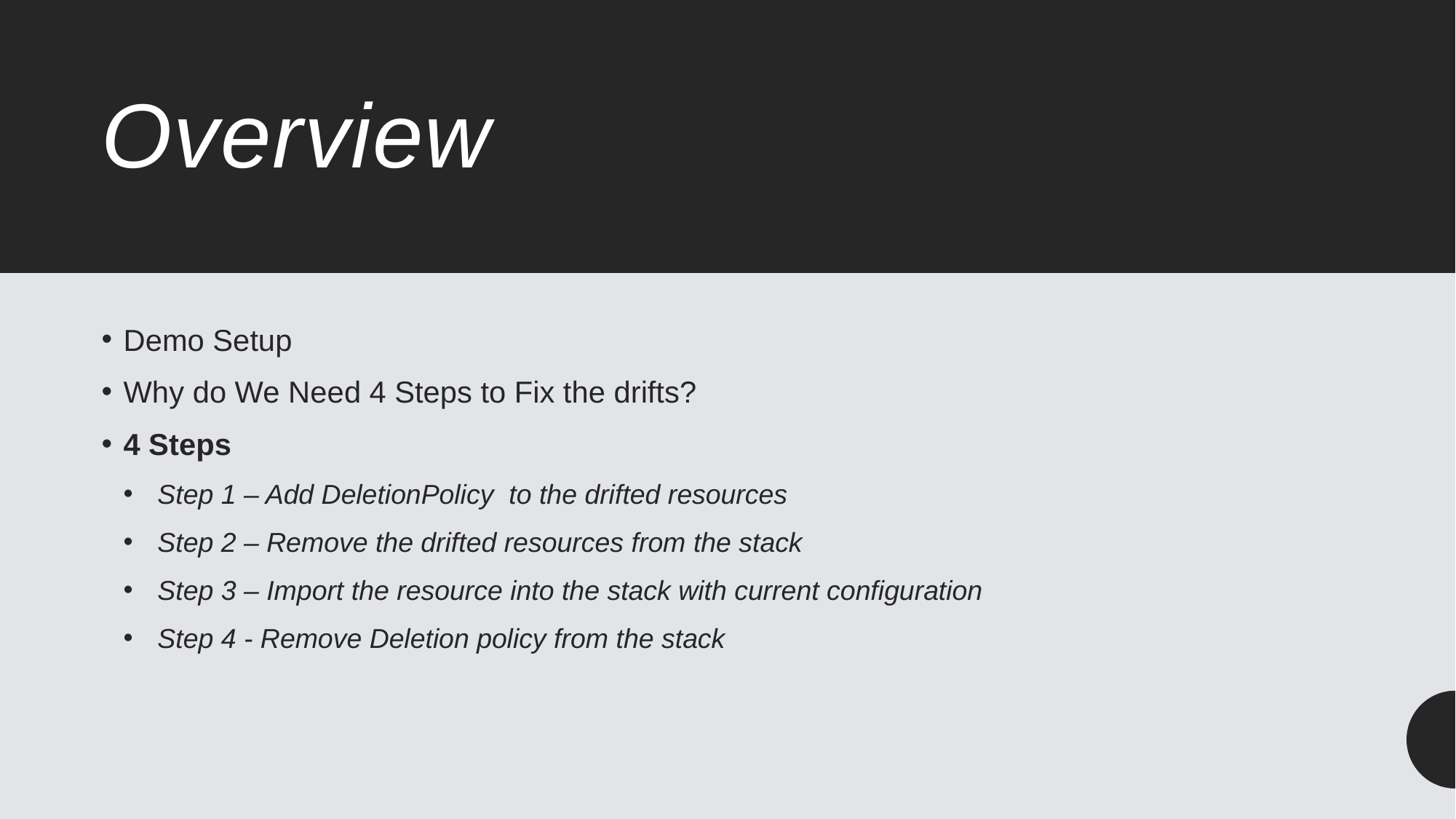

# Overview
Demo Setup
Why do We Need 4 Steps to Fix the drifts?
4 Steps
Step 1 – Add DeletionPolicy  to the drifted resources
Step 2 – Remove the drifted resources from the stack
Step 3 – Import the resource into the stack with current configuration
Step 4 - Remove Deletion policy from the stack